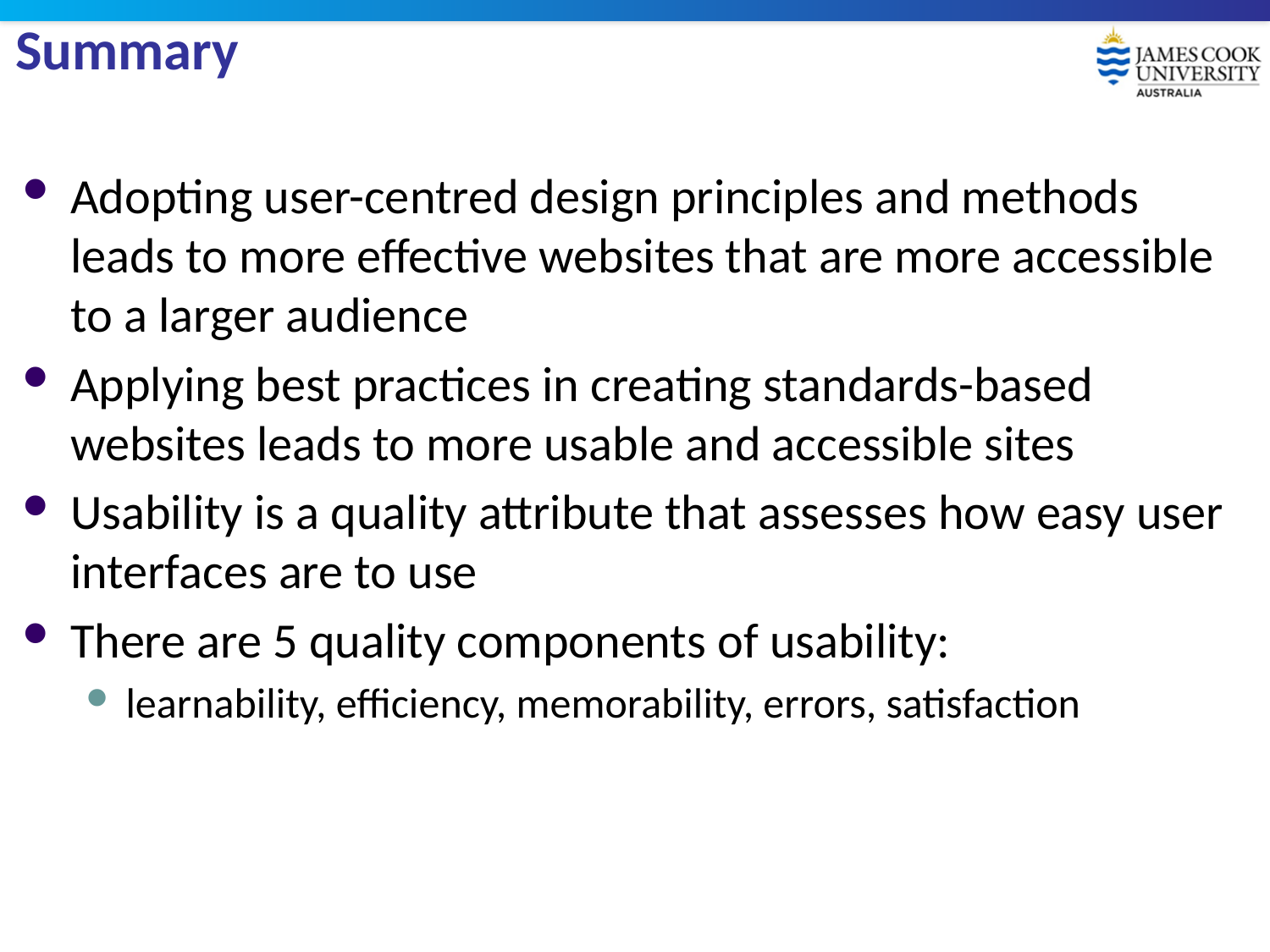

# Summary
Adopting user-centred design principles and methods leads to more effective websites that are more accessible to a larger audience
Applying best practices in creating standards-based websites leads to more usable and accessible sites
Usability is a quality attribute that assesses how easy user interfaces are to use
There are 5 quality components of usability:
learnability, efficiency, memorability, errors, satisfaction